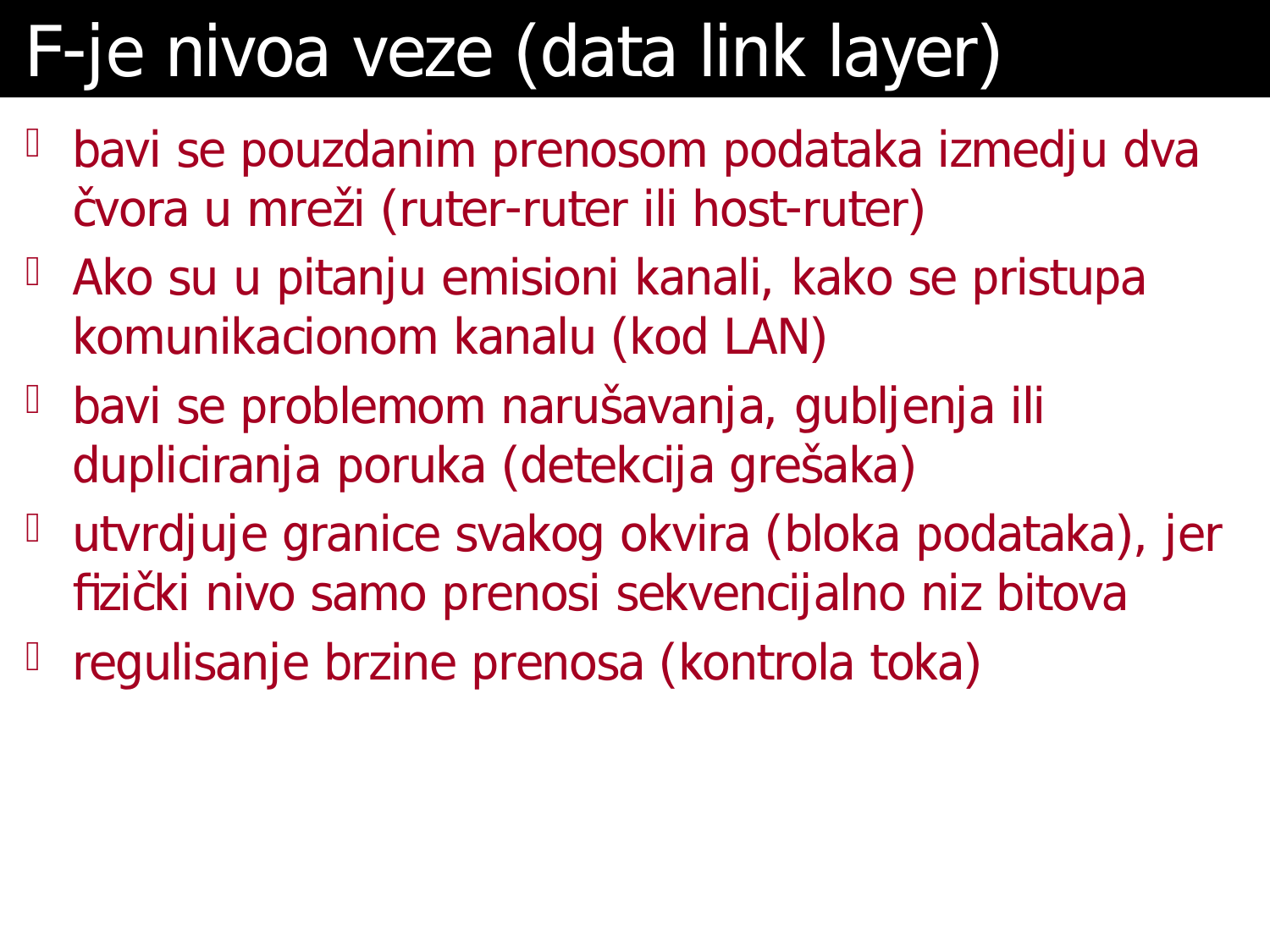

# F-je nivoa veze (data link layer)
bavi se pouzdanim prenosom podataka izmedju dva čvora u mreži (ruter-ruter ili host-ruter)
Ako su u pitanju emisioni kanali, kako se pristupa komunikacionom kanalu (kod LAN)
bavi se problemom narušavanja, gubljenja ili dupliciranja poruka (detekcija grešaka)
utvrdjuje granice svakog okvira (bloka podataka), jer fizički nivo samo prenosi sekvencijalno niz bitova
regulisanje brzine prenosa (kontrola toka)